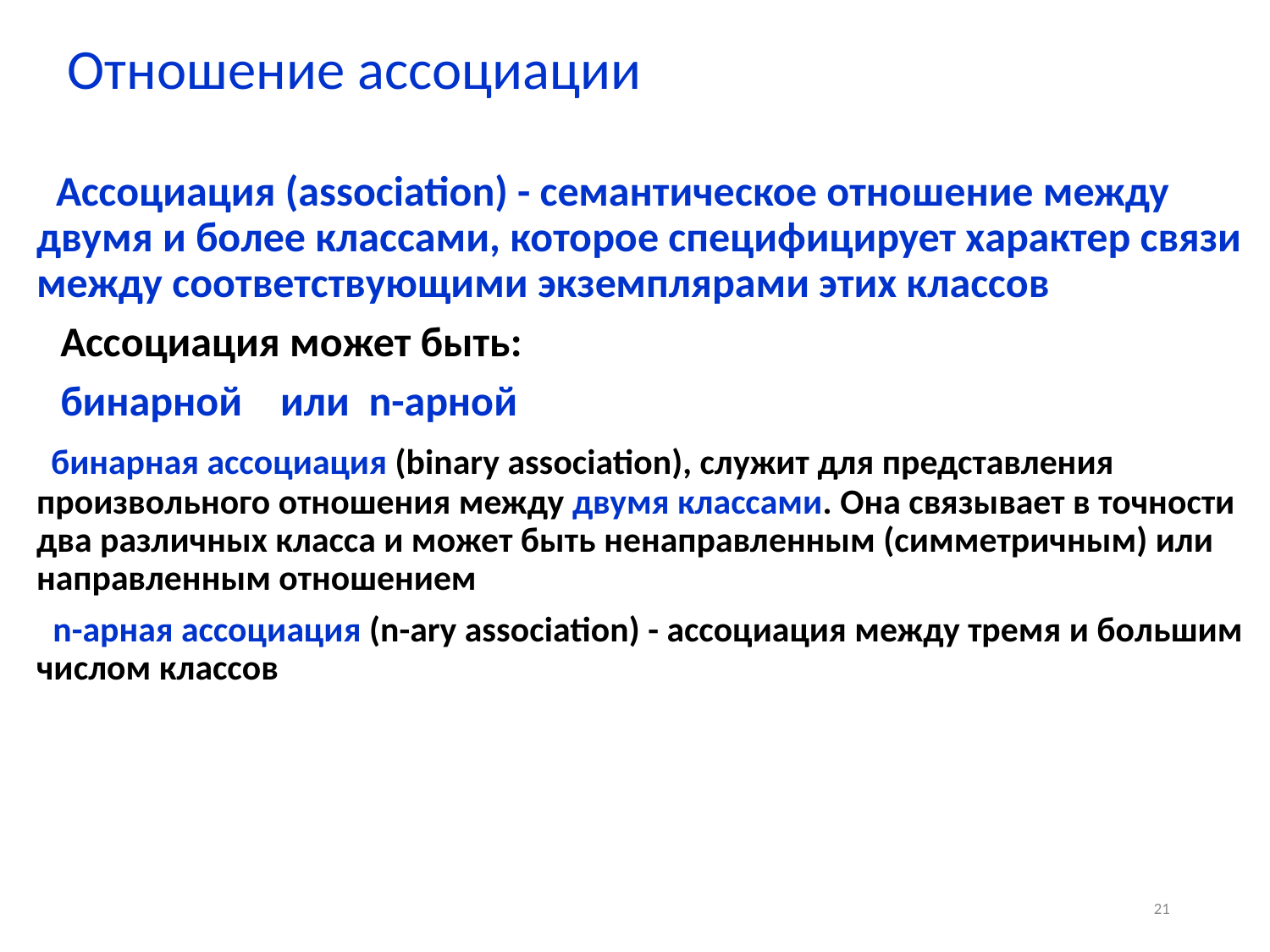

# Отношение ассоциации

      Ассоциация (association) - семантическое отношение между двумя и более классами, которое специфицирует характер связи между соответствующими экземплярами этих классов
     Ассоциация может быть:
     бинарной    или  n-арной
    бинарная ассоциация (binary association), служит для представления произвольного отношения между двумя классами. Она связывает в точности два различных класса и может быть ненаправленным (симметричным) или направленным отношением
     n-арная ассоциация (n-ary association) - ассоциация между тремя и большим числом классов

21